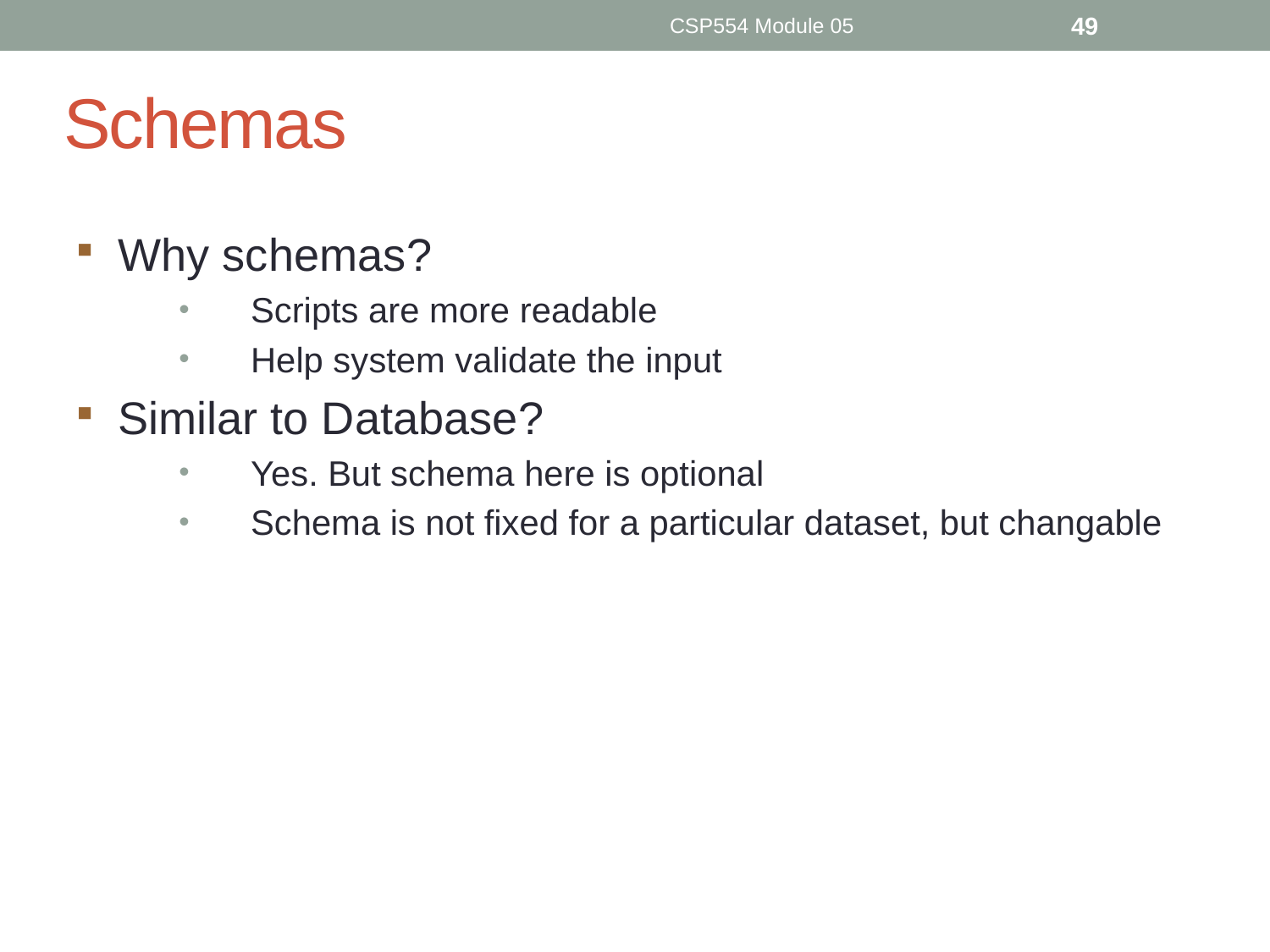

CSP554 Module 05
49
# Schemas
Why schemas?
Scripts are more readable
Help system validate the input
Similar to Database?
Yes. But schema here is optional
Schema is not fixed for a particular dataset, but changable